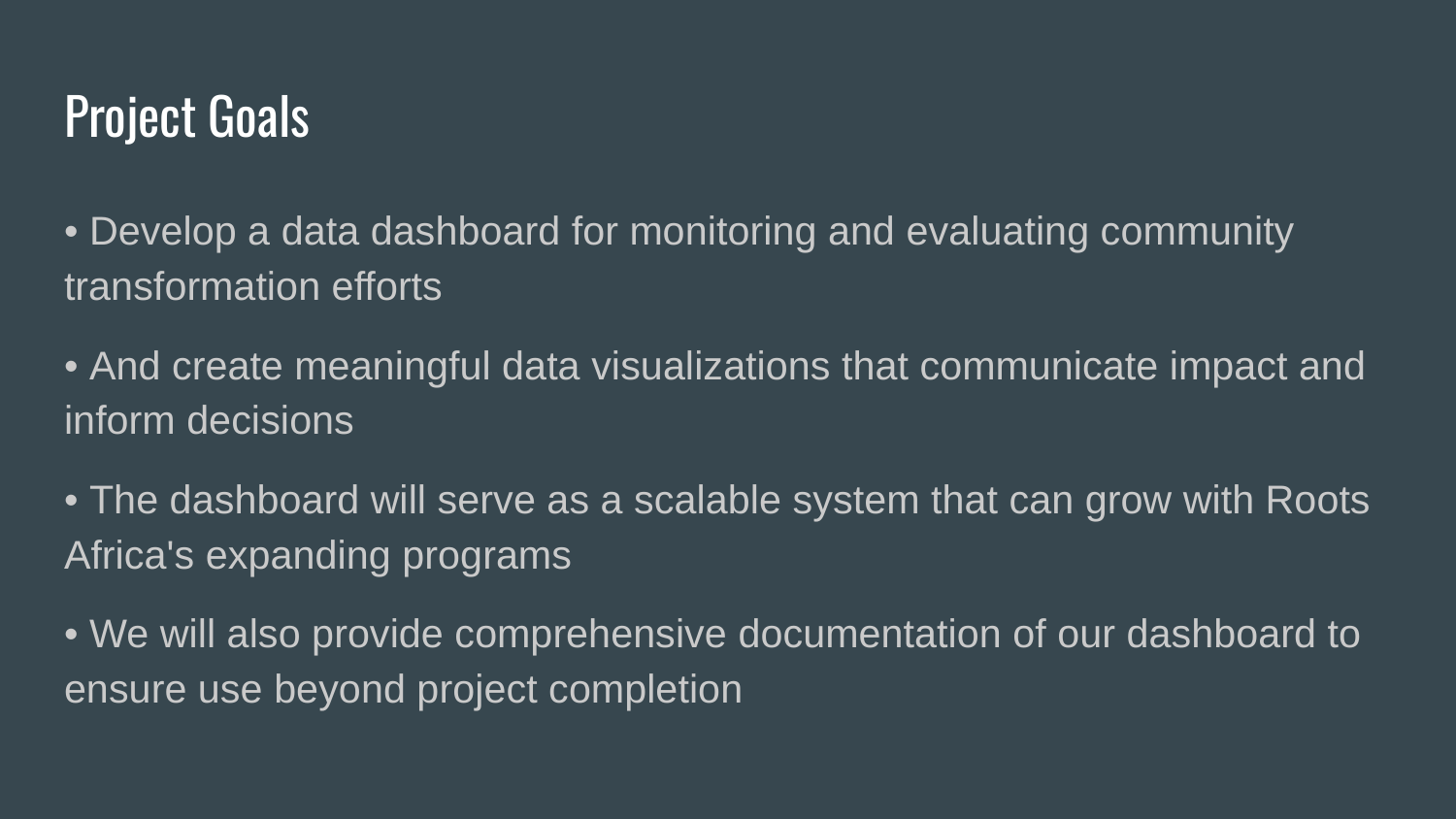

# Project Goals

• Develop a data dashboard for monitoring and evaluating community transformation efforts
• And create meaningful data visualizations that communicate impact and inform decisions
• The dashboard will serve as a scalable system that can grow with Roots Africa's expanding programs
• We will also provide comprehensive documentation of our dashboard to ensure use beyond project completion